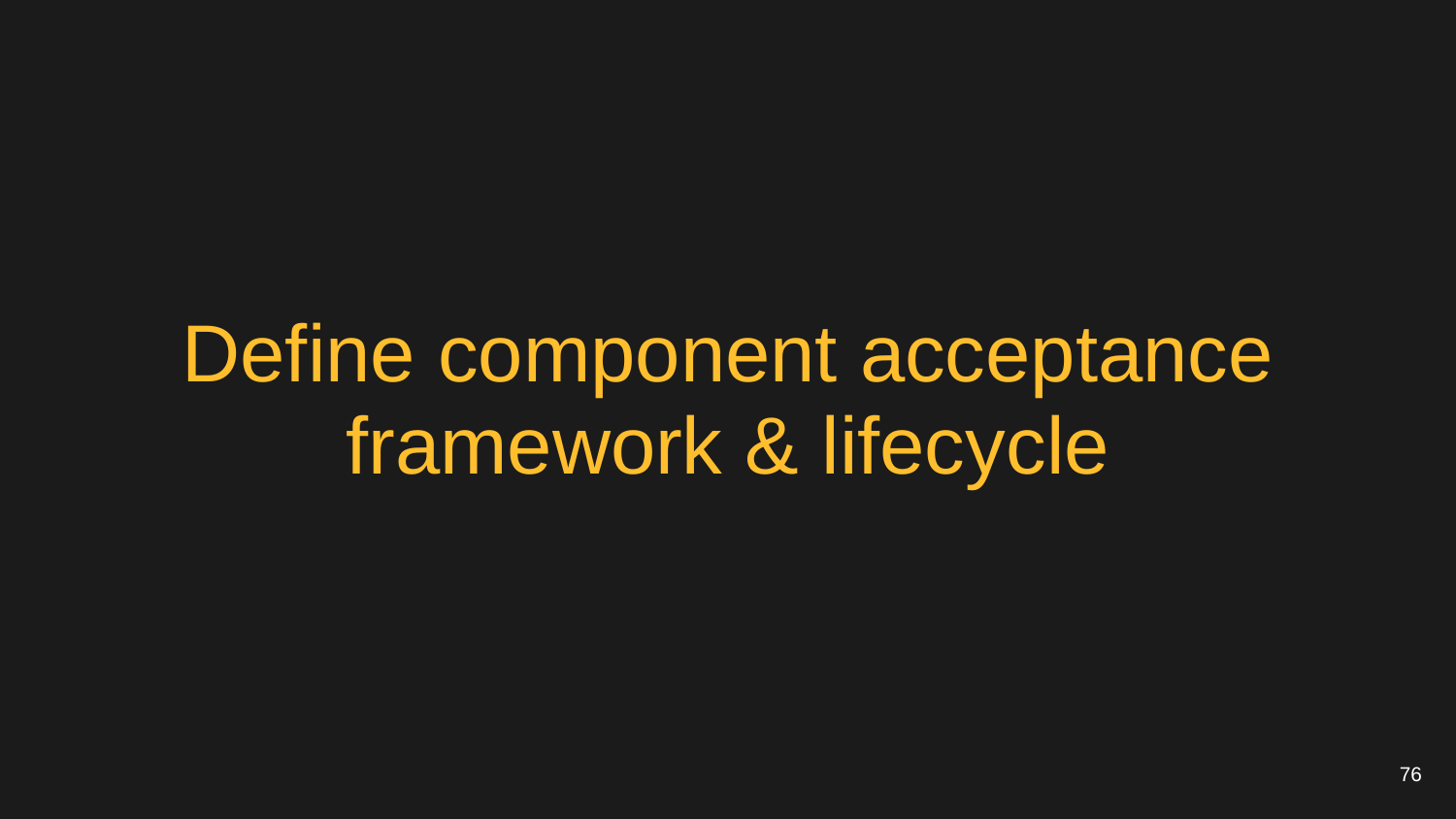

# Define component acceptance framework & lifecycle
76